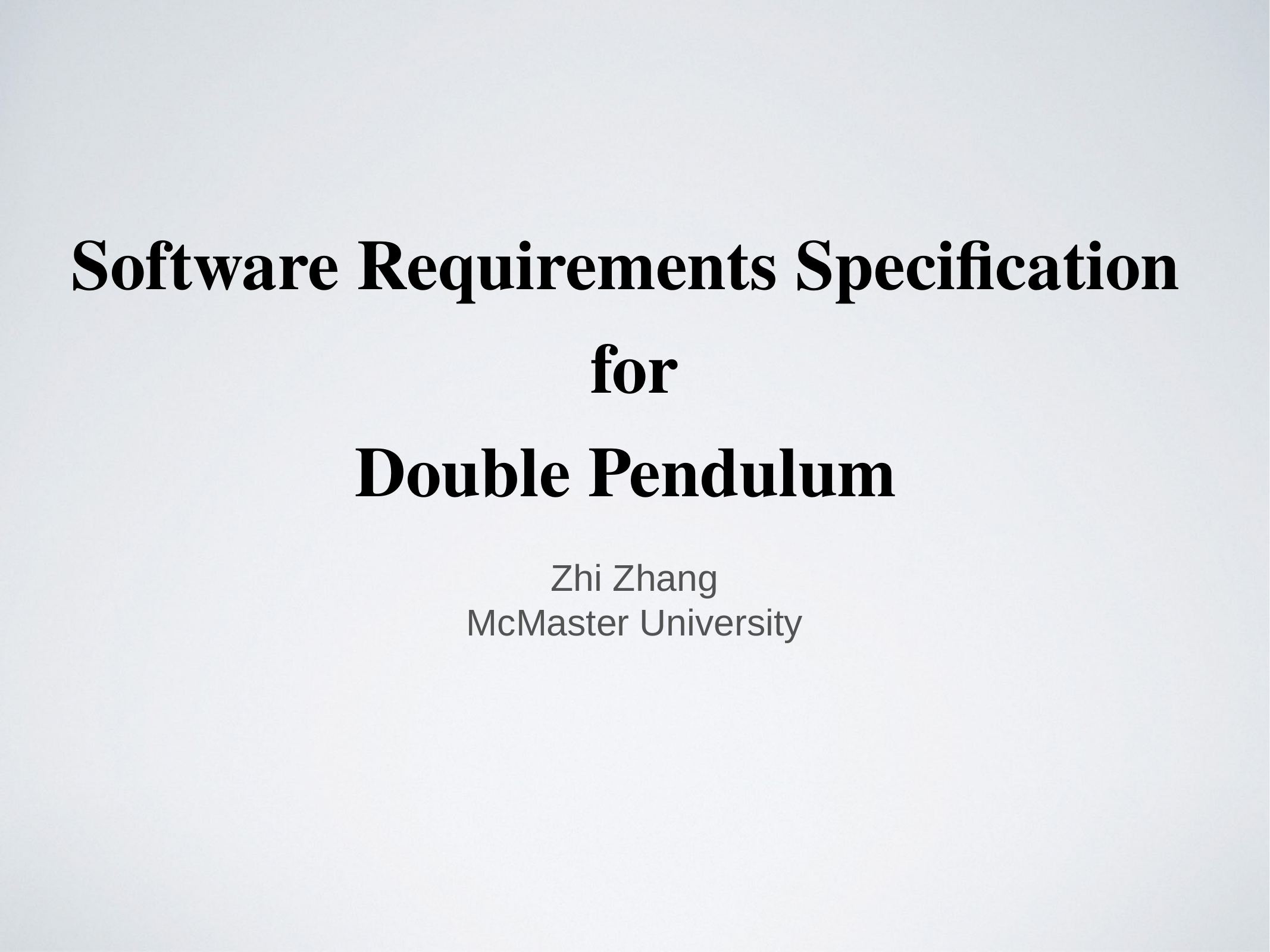

# Software Requirements Specification
for
Double Pendulum

Zhi Zhang
McMaster University